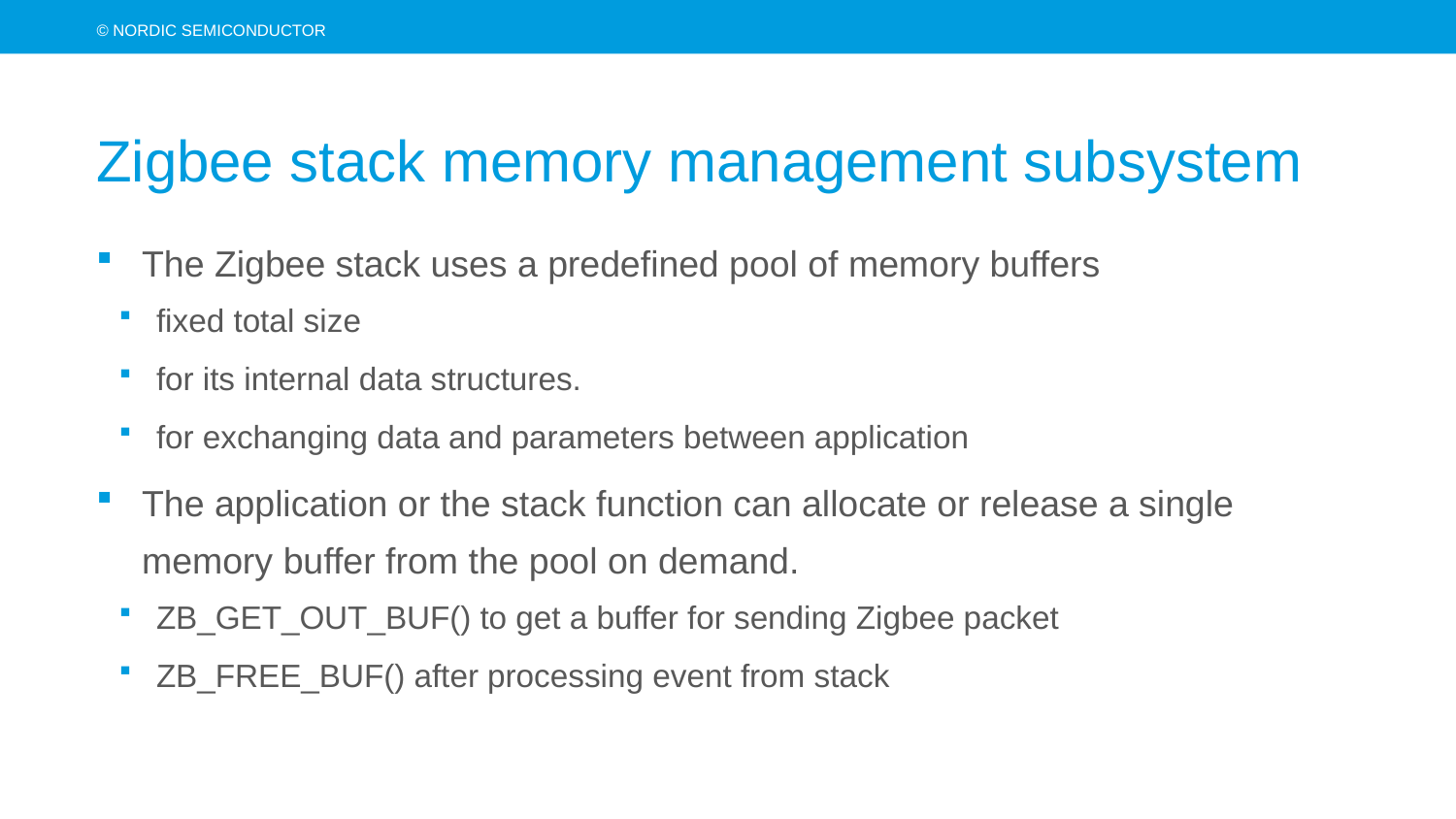

# Zigbee stack memory management subsystem
The Zigbee stack uses a predefined pool of memory buffers
fixed total size
for its internal data structures.
for exchanging data and parameters between application
The application or the stack function can allocate or release a single memory buffer from the pool on demand.
ZB_GET_OUT_BUF() to get a buffer for sending Zigbee packet
ZB_FREE_BUF() after processing event from stack